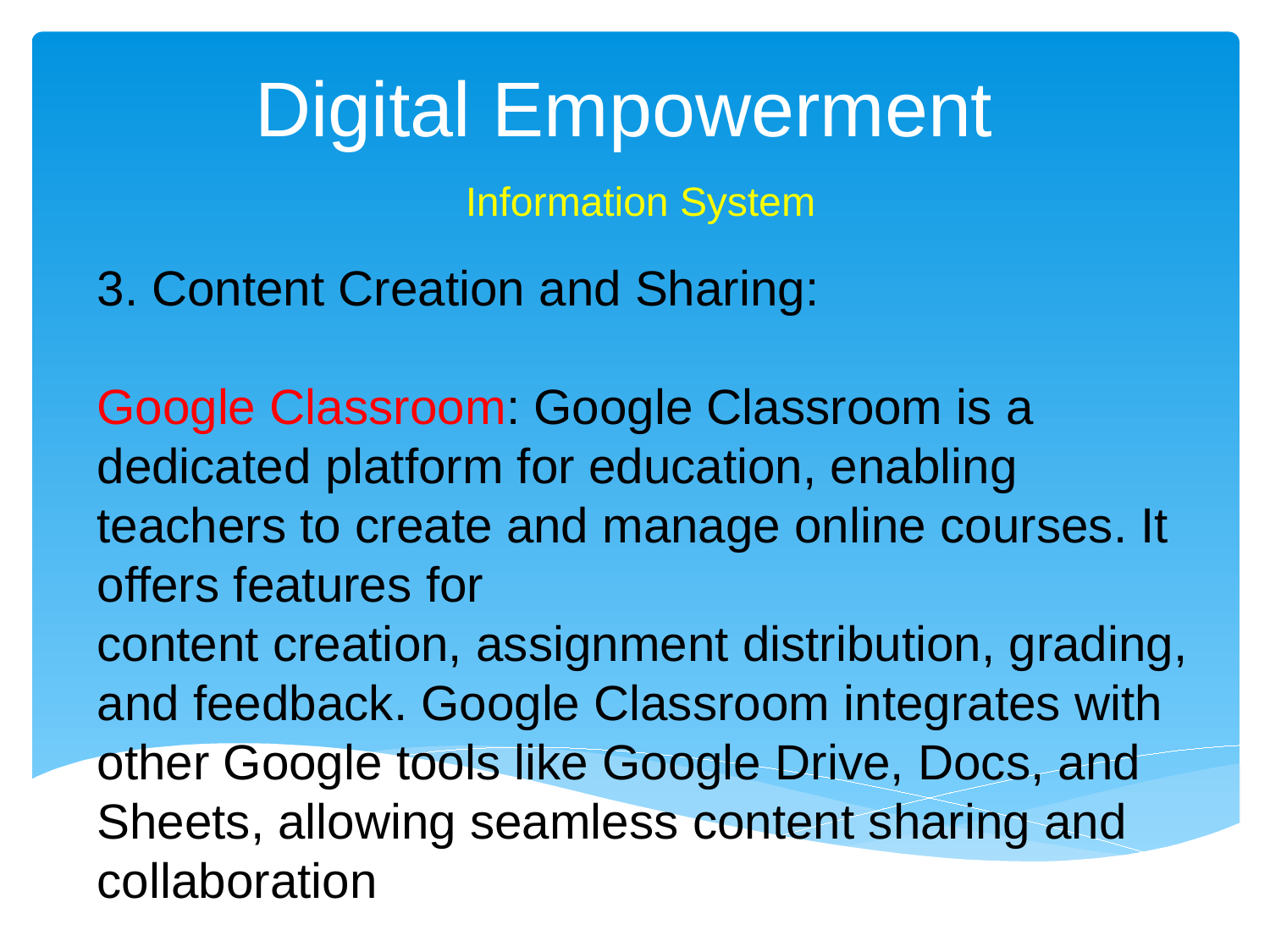

# Digital Empowerment
 Information System

3. Content Creation and Sharing:

Google Classroom: Google Classroom is a dedicated platform for education, enabling teachers to create and manage online courses. It offers features for
content creation, assignment distribution, grading, and feedback. Google Classroom integrates with other Google tools like Google Drive, Docs, and
Sheets, allowing seamless content sharing and collaboration